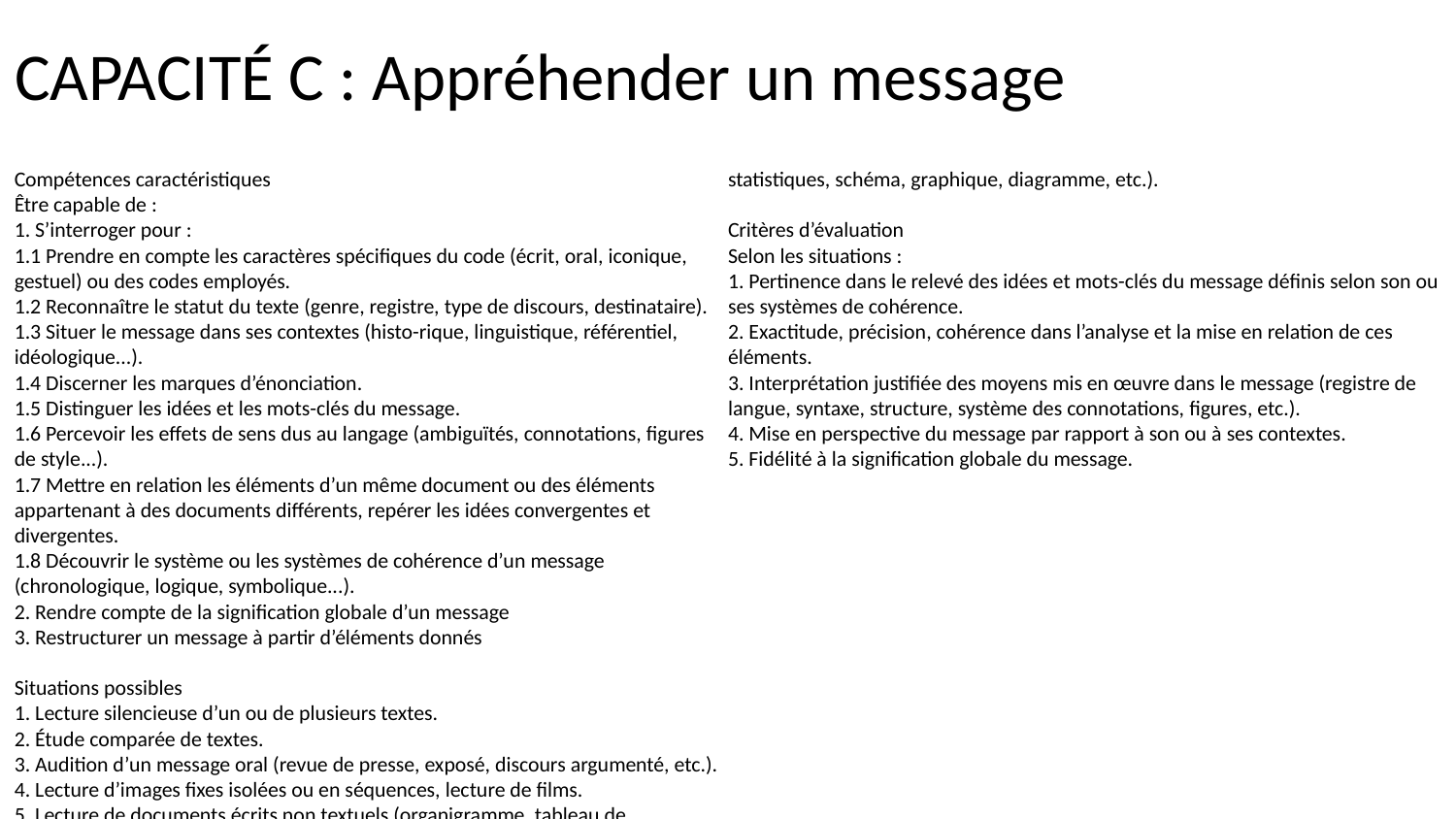

CAPACITÉ C : Appréhender un message
Compétences caractéristiques
Être capable de :
1. S’interroger pour :
1.1 Prendre en compte les caractères spécifiques du code (écrit, oral, iconique, gestuel) ou des codes employés.
1.2 Reconnaître le statut du texte (genre, registre, type de discours, destinataire).
1.3 Situer le message dans ses contextes (histo-rique, linguistique, référentiel, idéologique...).
1.4 Discerner les marques d’énonciation.
1.5 Distinguer les idées et les mots-clés du message.
1.6 Percevoir les effets de sens dus au langage (ambiguïtés, connotations, figures de style...).
1.7 Mettre en relation les éléments d’un même document ou des éléments appartenant à des documents différents, repérer les idées convergentes et divergentes.
1.8 Découvrir le système ou les systèmes de cohérence d’un message (chronologique, logique, symbolique...).
2. Rendre compte de la signification globale d’un message
3. Restructurer un message à partir d’éléments donnés

Situations possibles
1. Lecture silencieuse d’un ou de plusieurs textes.
2. Étude comparée de textes.
3. Audition d’un message oral (revue de presse, exposé, discours argumenté, etc.).
4. Lecture d’images fixes isolées ou en séquences, lecture de films.
5. Lecture de documents écrits non textuels (organigramme, tableau de statistiques, schéma, graphique, diagramme, etc.).

Critères d’évaluation
Selon les situations :
1. Pertinence dans le relevé des idées et mots-clés du message définis selon son ou ses systèmes de cohérence.
2. Exactitude, précision, cohérence dans l’analyse et la mise en relation de ces éléments.
3. Interprétation justifiée des moyens mis en œuvre dans le message (registre de langue, syntaxe, structure, système des connotations, figures, etc.).
4. Mise en perspective du message par rapport à son ou à ses contextes.
5. Fidélité à la signification globale du message.